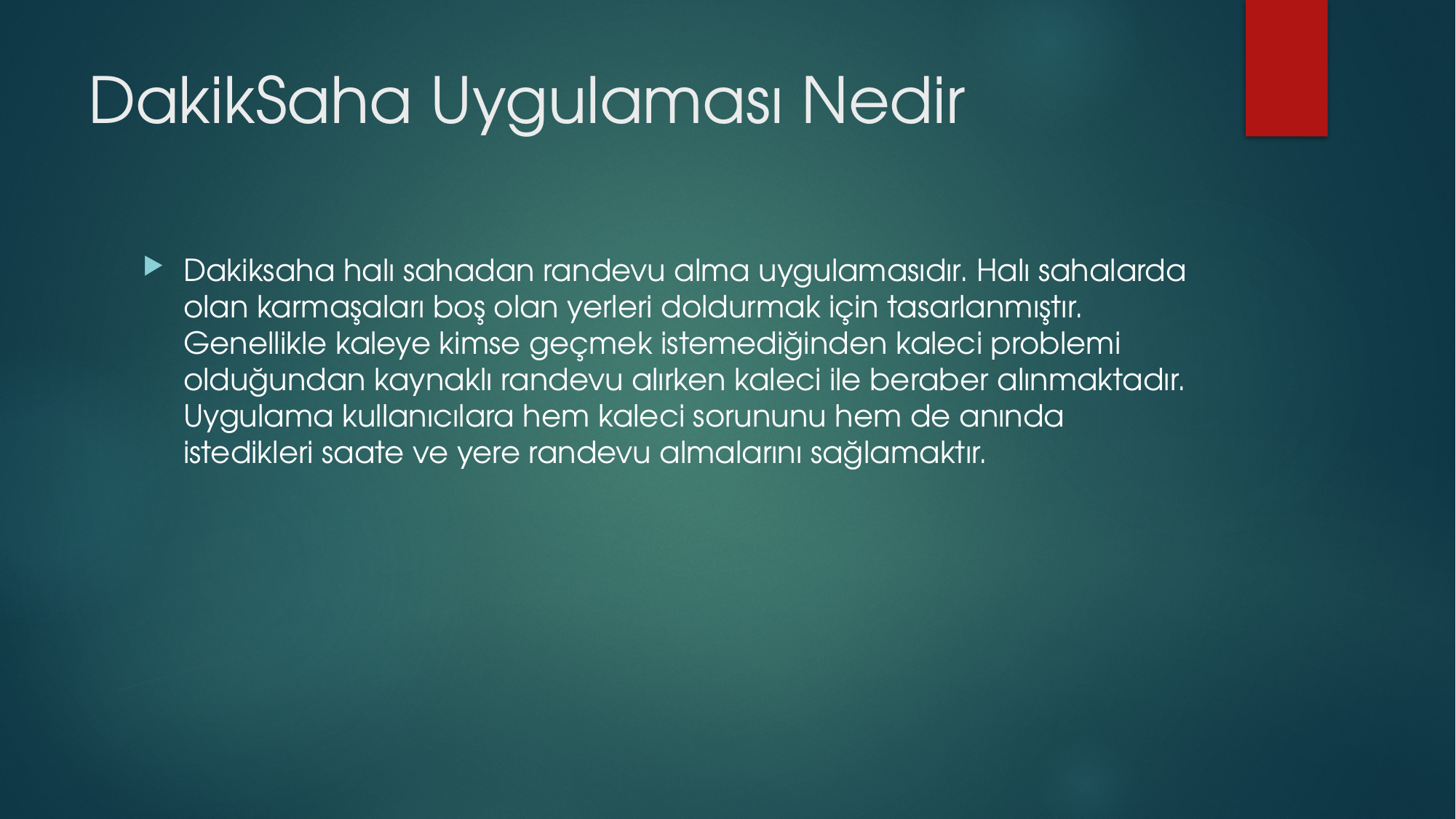

# DakikSaha Uygulaması Nedir
Dakiksaha halı sahadan randevu alma uygulamasıdır. Halı sahalarda olan karmaşaları boş olan yerleri doldurmak için tasarlanmıştır. Genellikle kaleye kimse geçmek istemediğinden kaleci problemi olduğundan kaynaklı randevu alırken kaleci ile beraber alınmaktadır. Uygulama kullanıcılara hem kaleci sorununu hem de anında istedikleri saate ve yere randevu almalarını sağlamaktır.